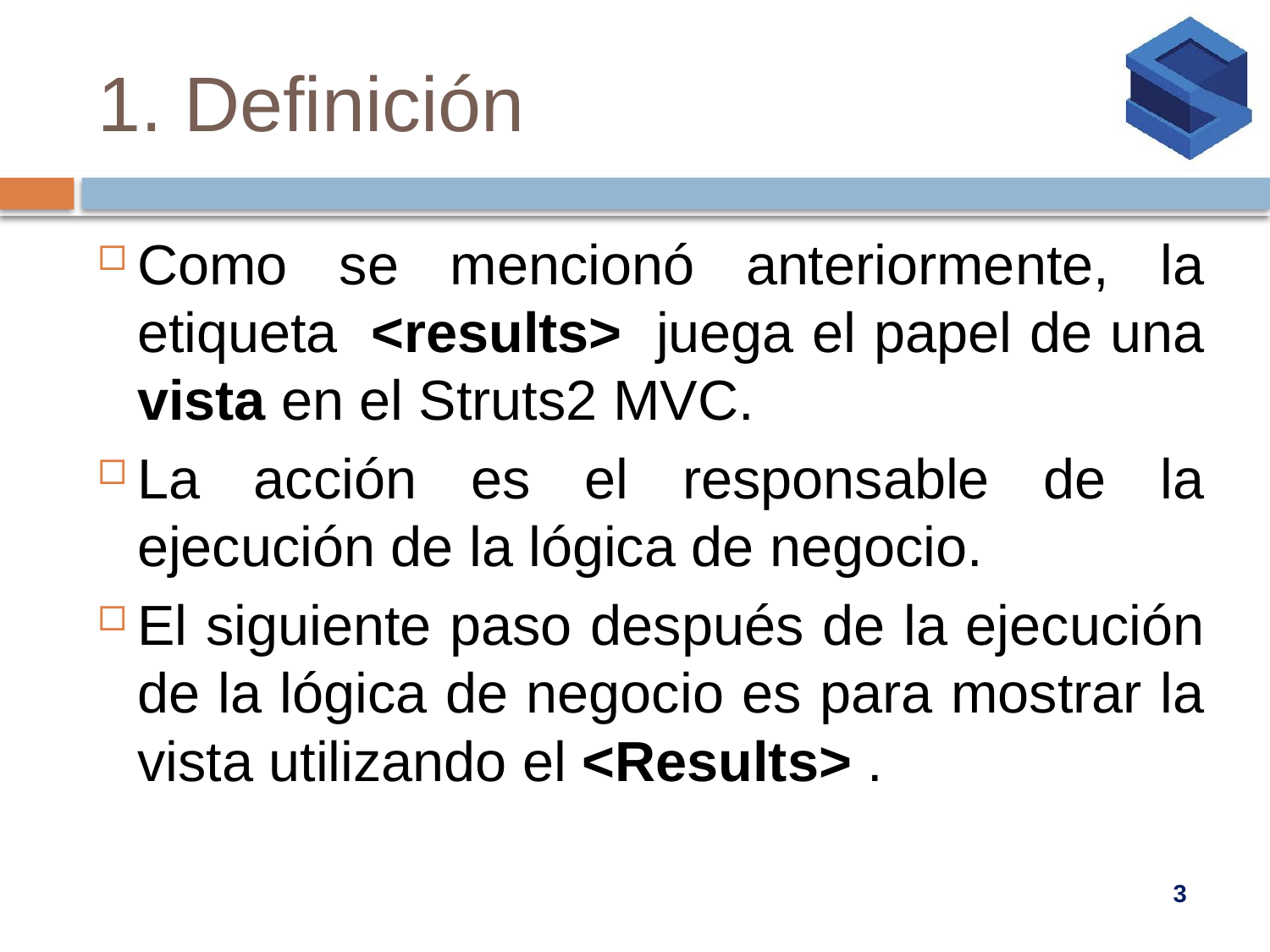

# 1. Definición
Como se mencionó anteriormente, la etiqueta  <results>  juega el papel de una vista en el Struts2 MVC.
La acción es el responsable de la ejecución de la lógica de negocio.
El siguiente paso después de la ejecución de la lógica de negocio es para mostrar la vista utilizando el <Results> .
3